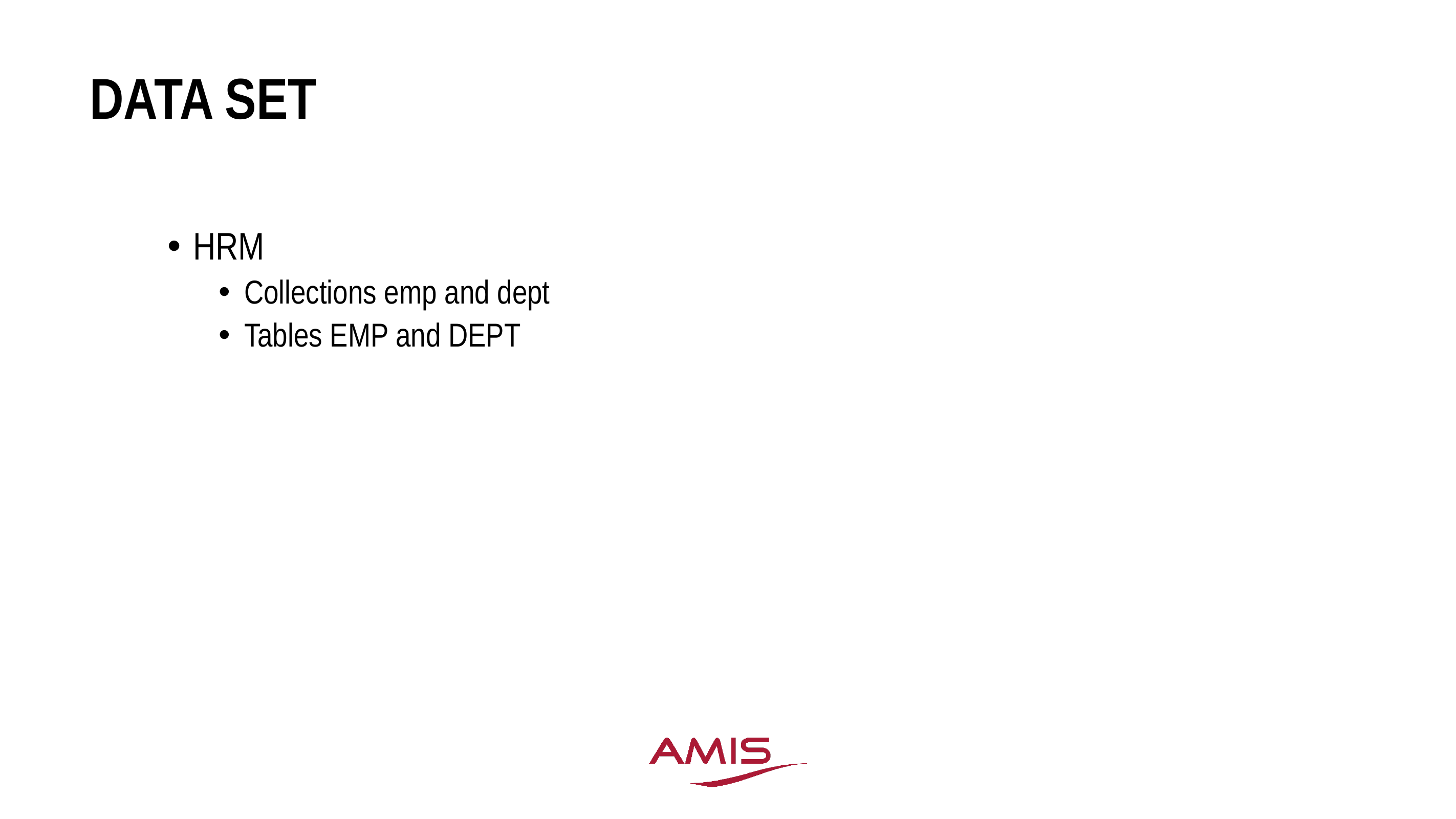

# Data Set
HRM
Collections emp and dept
Tables EMP and DEPT